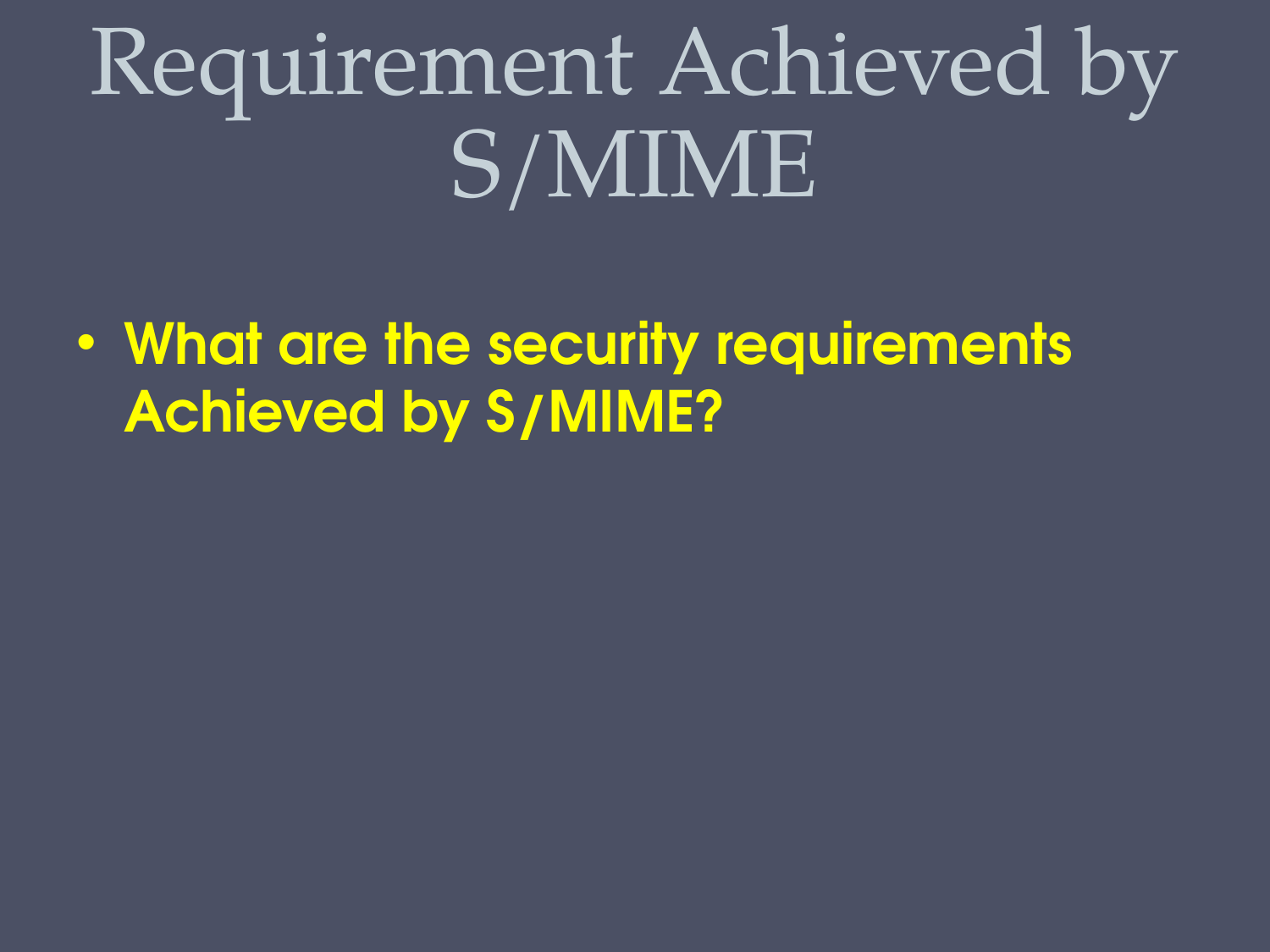

# Requirement Achieved by S/MIME

What are the security requirements Achieved by S/MIME?